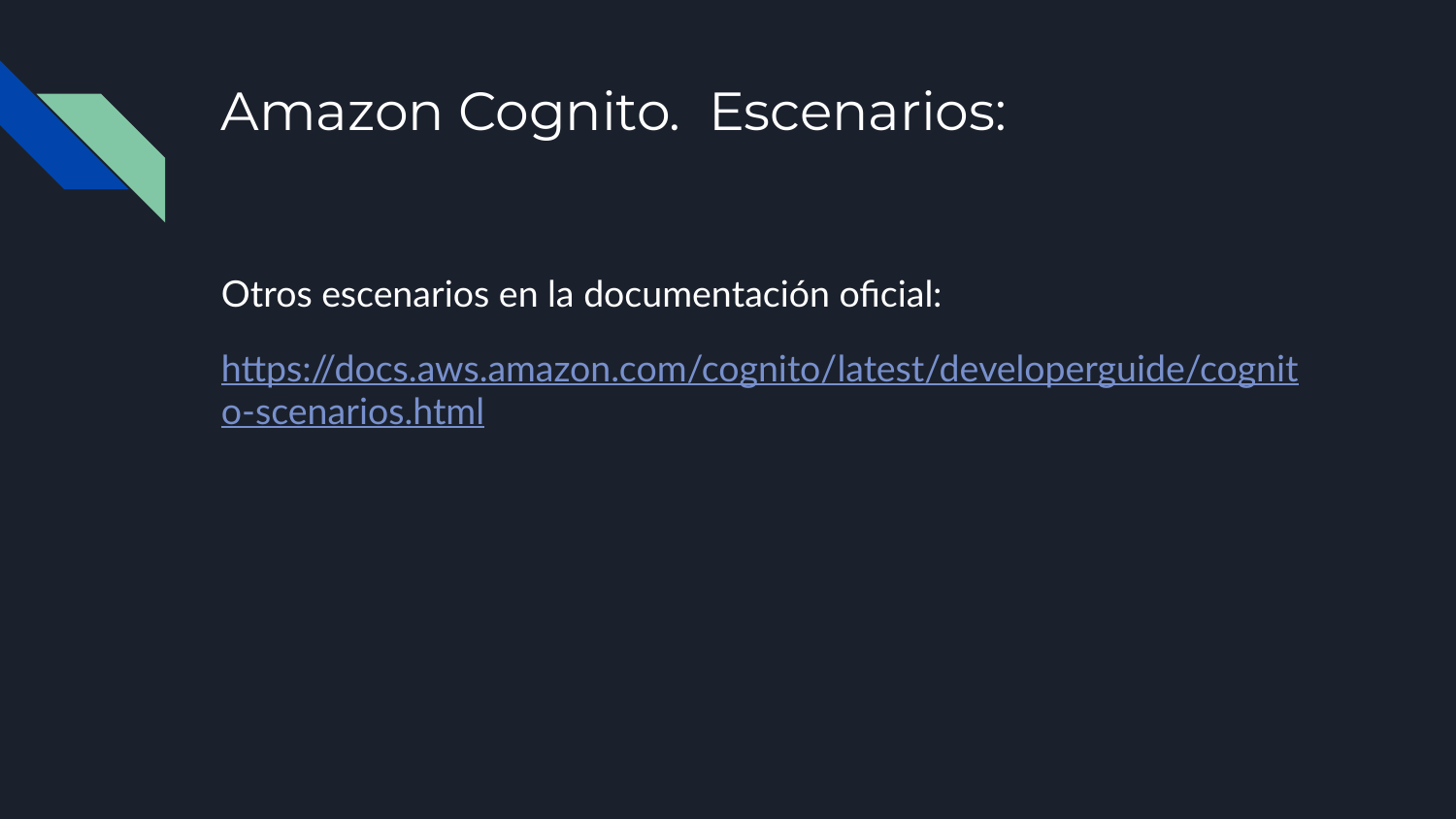

# Amazon Cognito.  Escenarios:
Otros escenarios en la documentación oficial:
https://docs.aws.amazon.com/cognito/latest/developerguide/cognito-scenarios.html